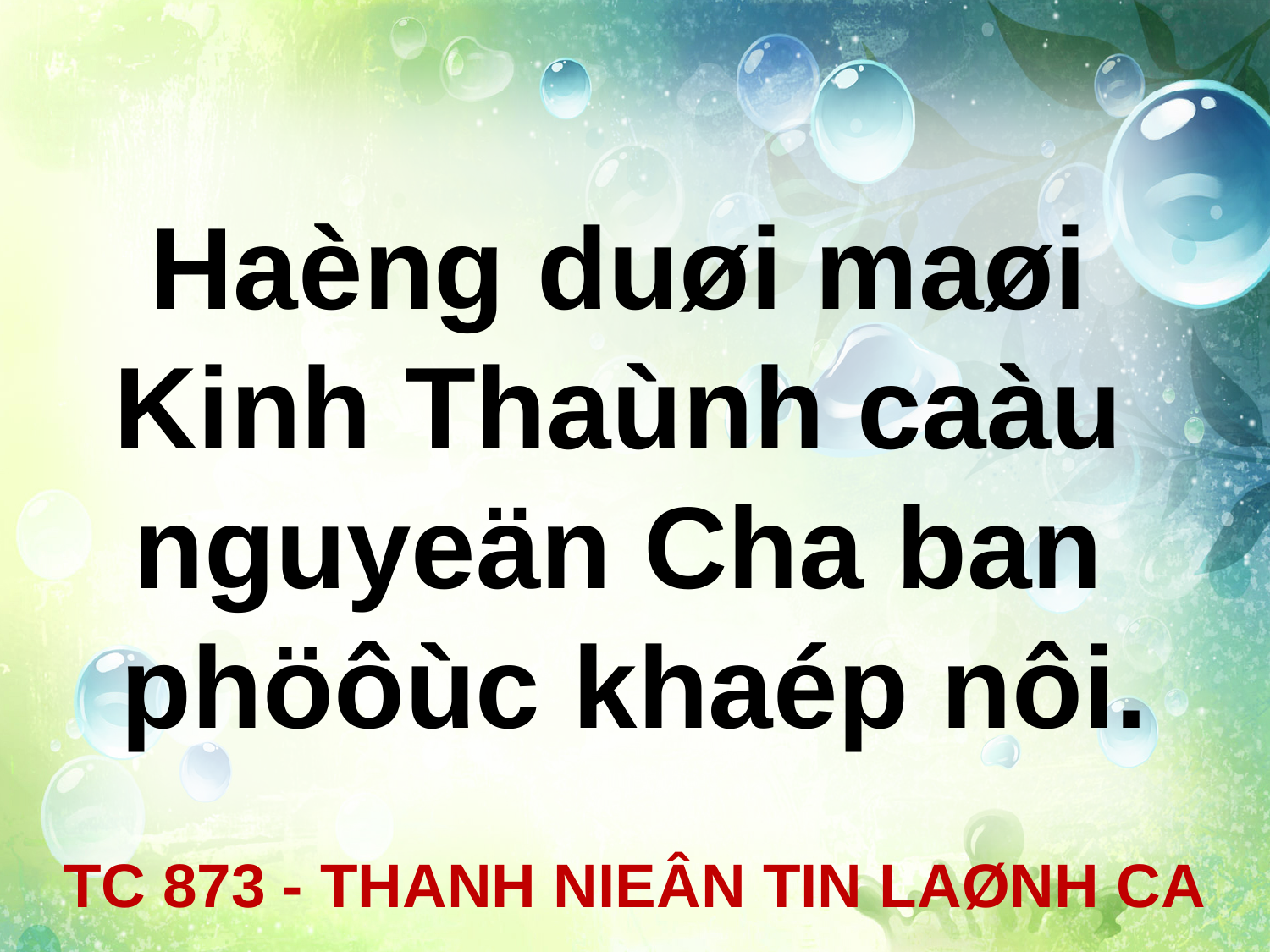

Haèng duøi maøi
Kinh Thaùnh caàu
nguyeän Cha ban
phöôùc khaép nôi.
TC 873 - THANH NIEÂN TIN LAØNH CA